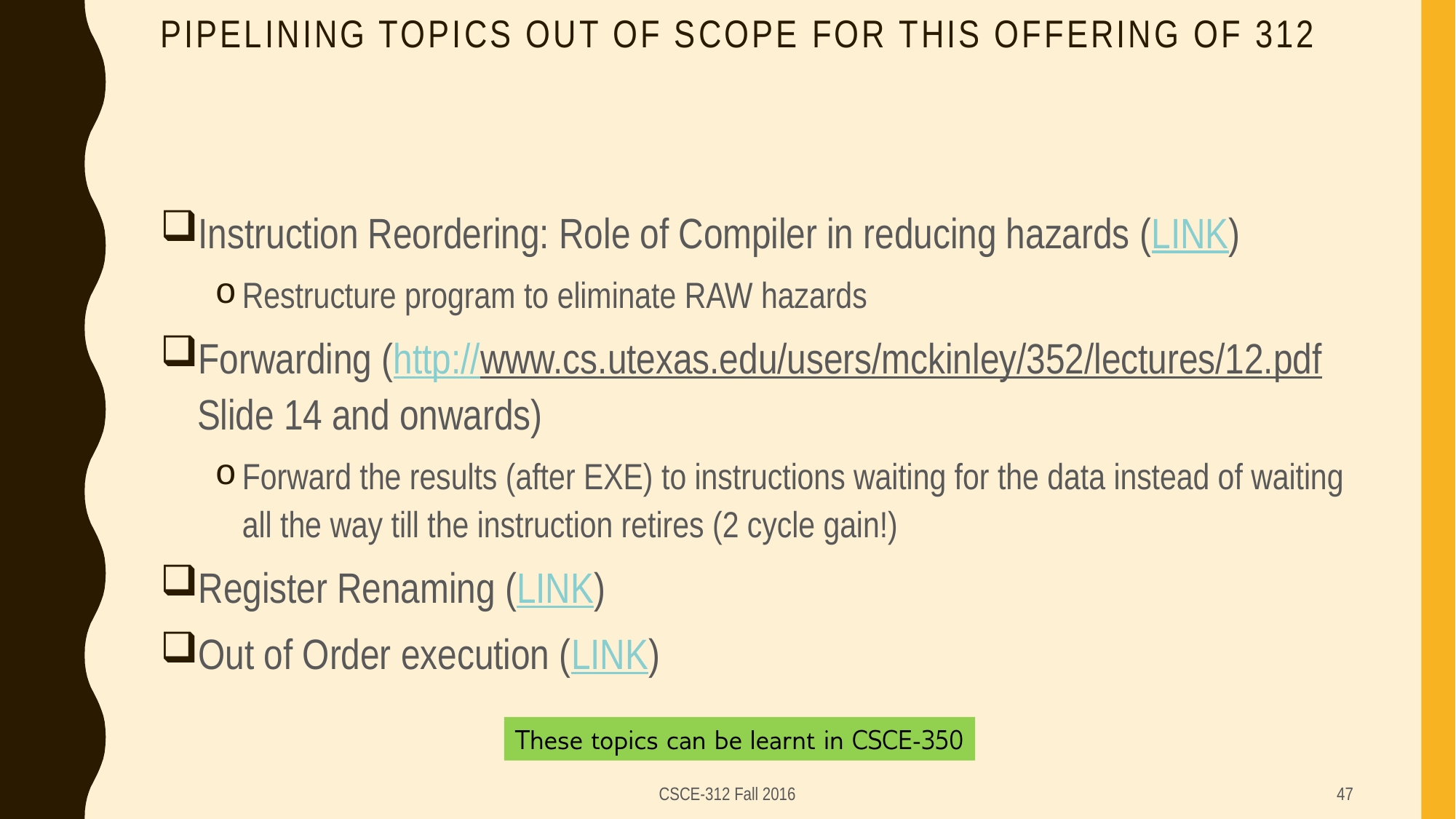

# Pipelining Topics out of Scope for this offering of 312
Instruction Reordering: Role of Compiler in reducing hazards (LINK)
Restructure program to eliminate RAW hazards
Forwarding (http://www.cs.utexas.edu/users/mckinley/352/lectures/12.pdf Slide 14 and onwards)
Forward the results (after EXE) to instructions waiting for the data instead of waiting all the way till the instruction retires (2 cycle gain!)
Register Renaming (LINK)
Out of Order execution (LINK)
These topics can be learnt in CSCE-350
CSCE-312 Fall 2016
47